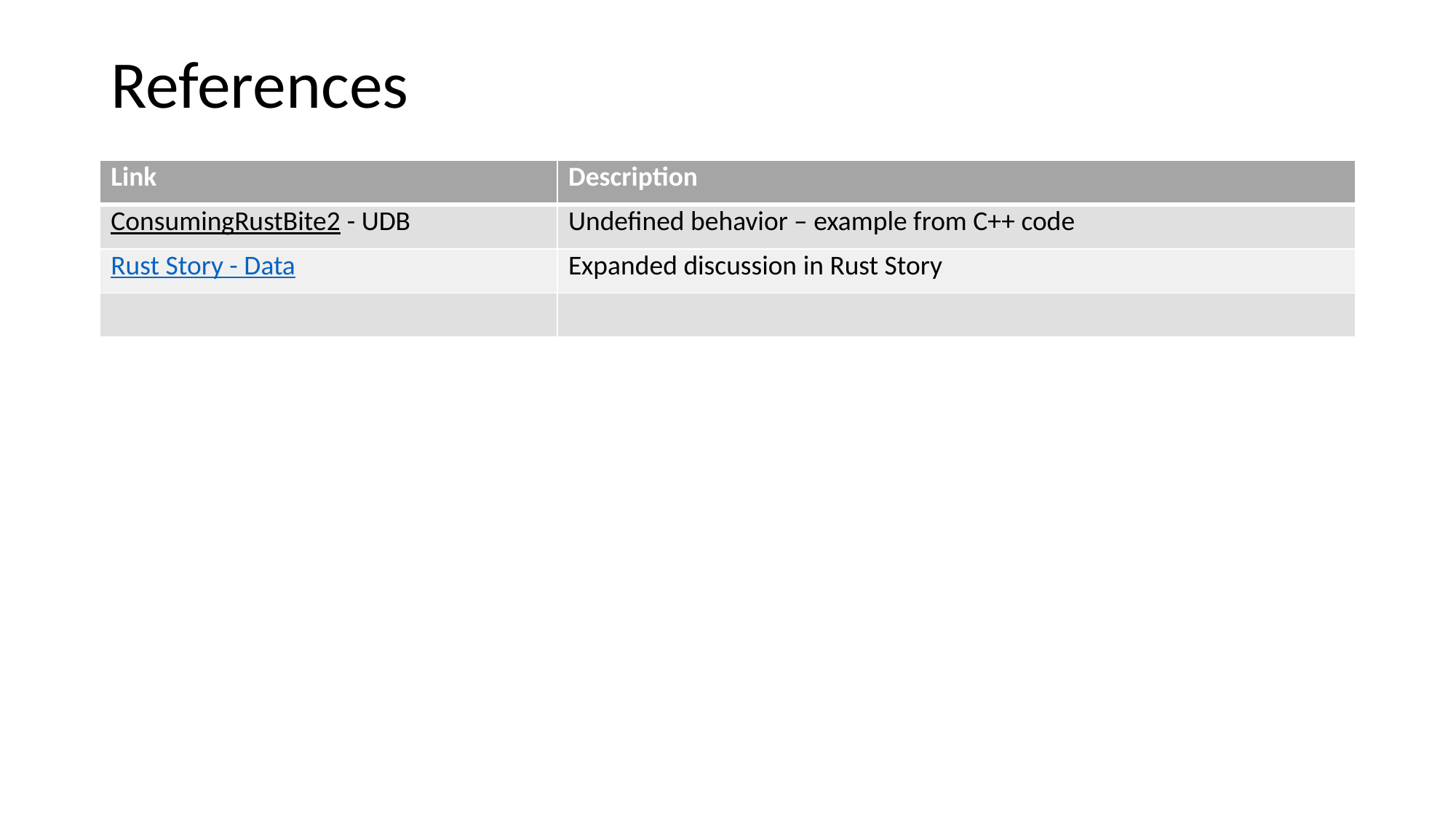

# References
| Link | Description |
| --- | --- |
| ConsumingRustBite2 - UDB | Undefined behavior – example from C++ code |
| Rust Story - Data | Expanded discussion in Rust Story |
|  |  |